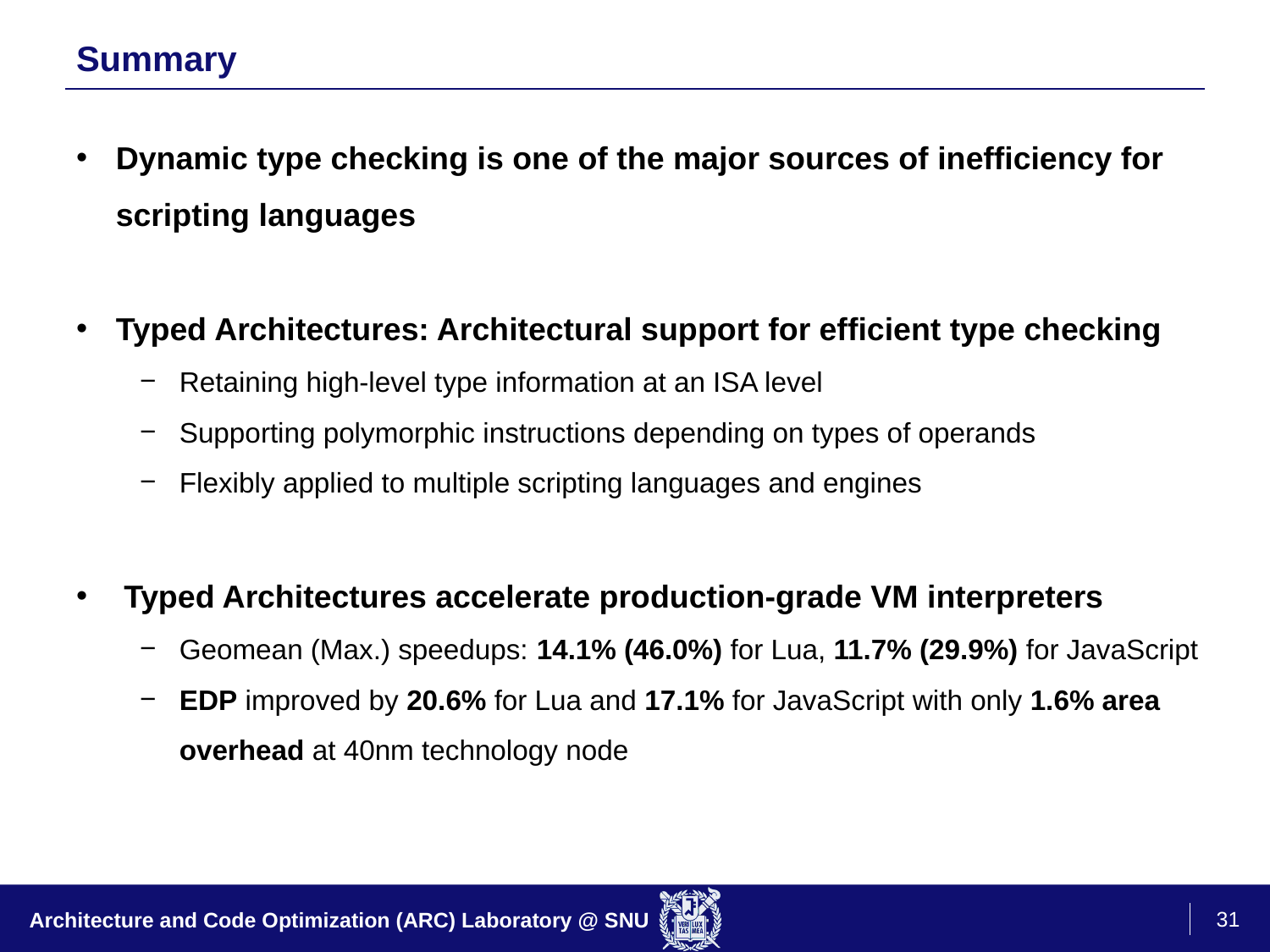

# Summary
Dynamic type checking is one of the major sources of inefficiency for scripting languages

Typed Architectures: Architectural support for efficient type checking
Retaining high-level type information at an ISA level
Supporting polymorphic instructions depending on types of operands
Flexibly applied to multiple scripting languages and engines

Typed Architectures accelerate production-grade VM interpreters
Geomean (Max.) speedups: 14.1% (46.0%) for Lua, 11.7% (29.9%) for JavaScript
EDP improved by 20.6% for Lua and 17.1% for JavaScript with only 1.6% area overhead at 40nm technology node
31